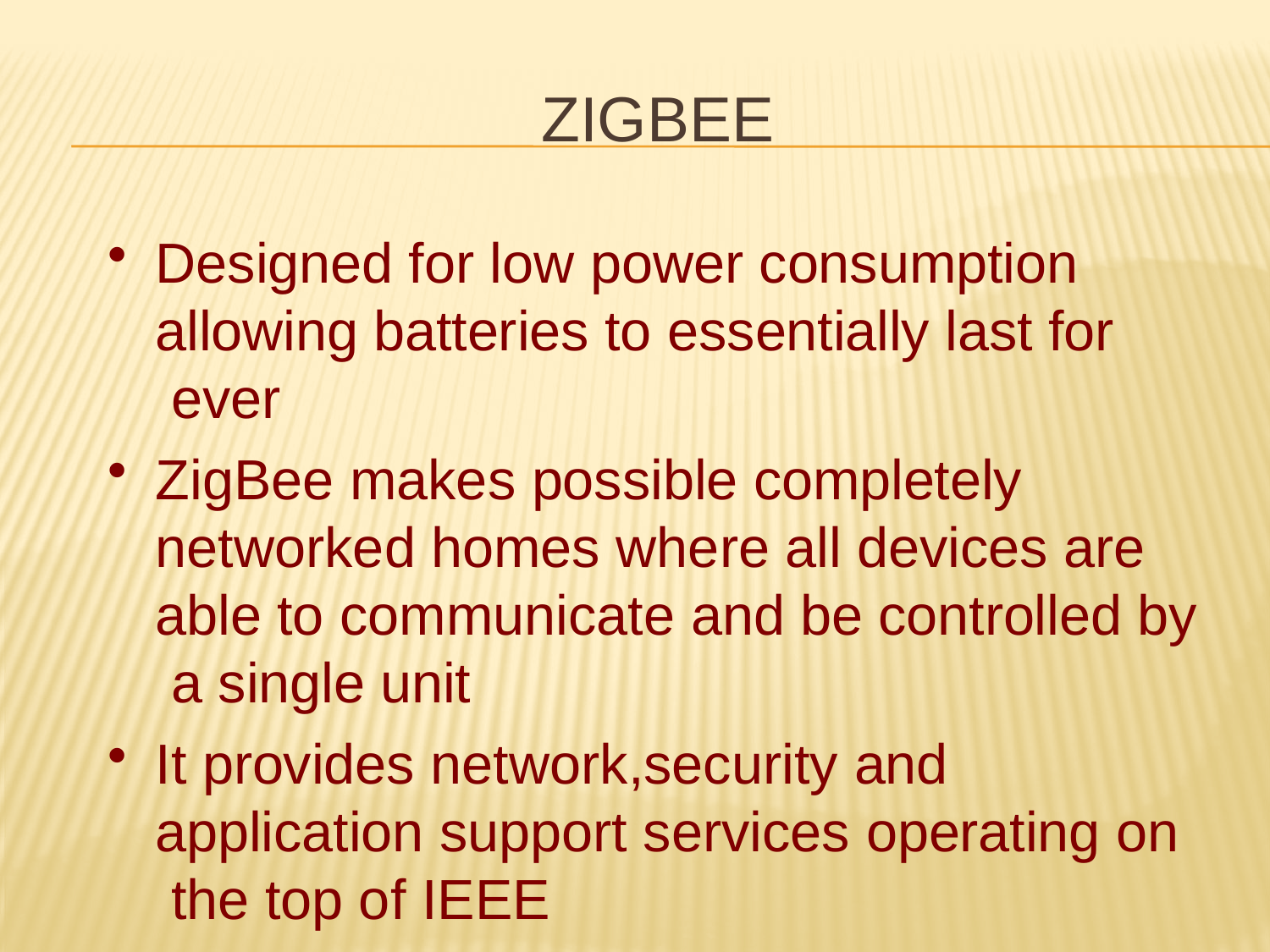

# Zigbee
Designed for low power consumption  allowing batteries to essentially last for  ever
ZigBee makes possible completely  networked homes where all devices are  able to communicate and be controlled by  a single unit
It provides network,security and  application support services operating on  the top of IEEE